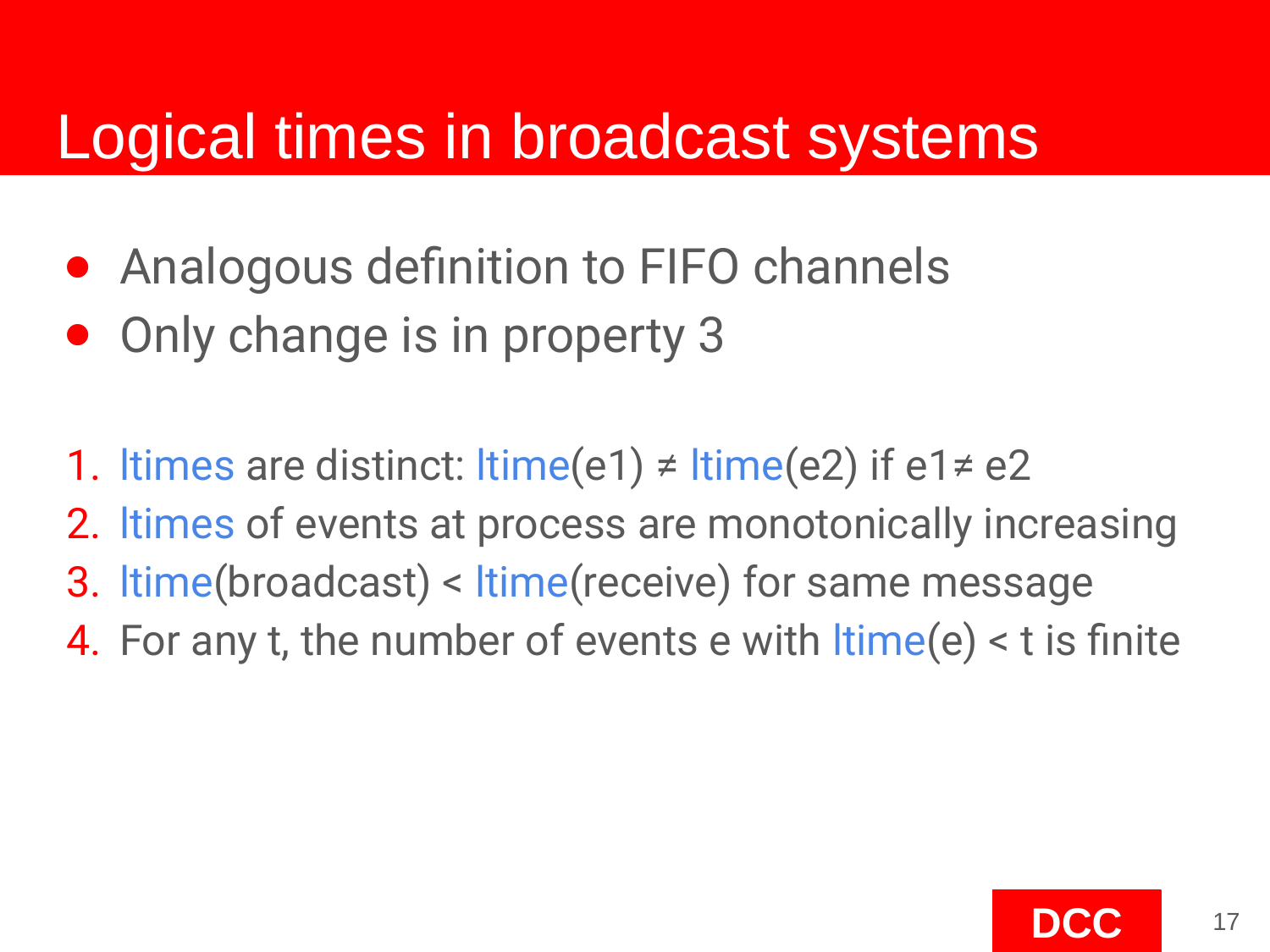

# Logical times in broadcast systems
Analogous definition to FIFO channels
Only change is in property 3
ltimes are distinct: ltime(e1) ≠ ltime(e2) if e1≠ e2
ltimes of events at process are monotonically increasing
ltime(broadcast) < ltime(receive) for same message
For any t, the number of events e with ltime(e) < t is finite
17